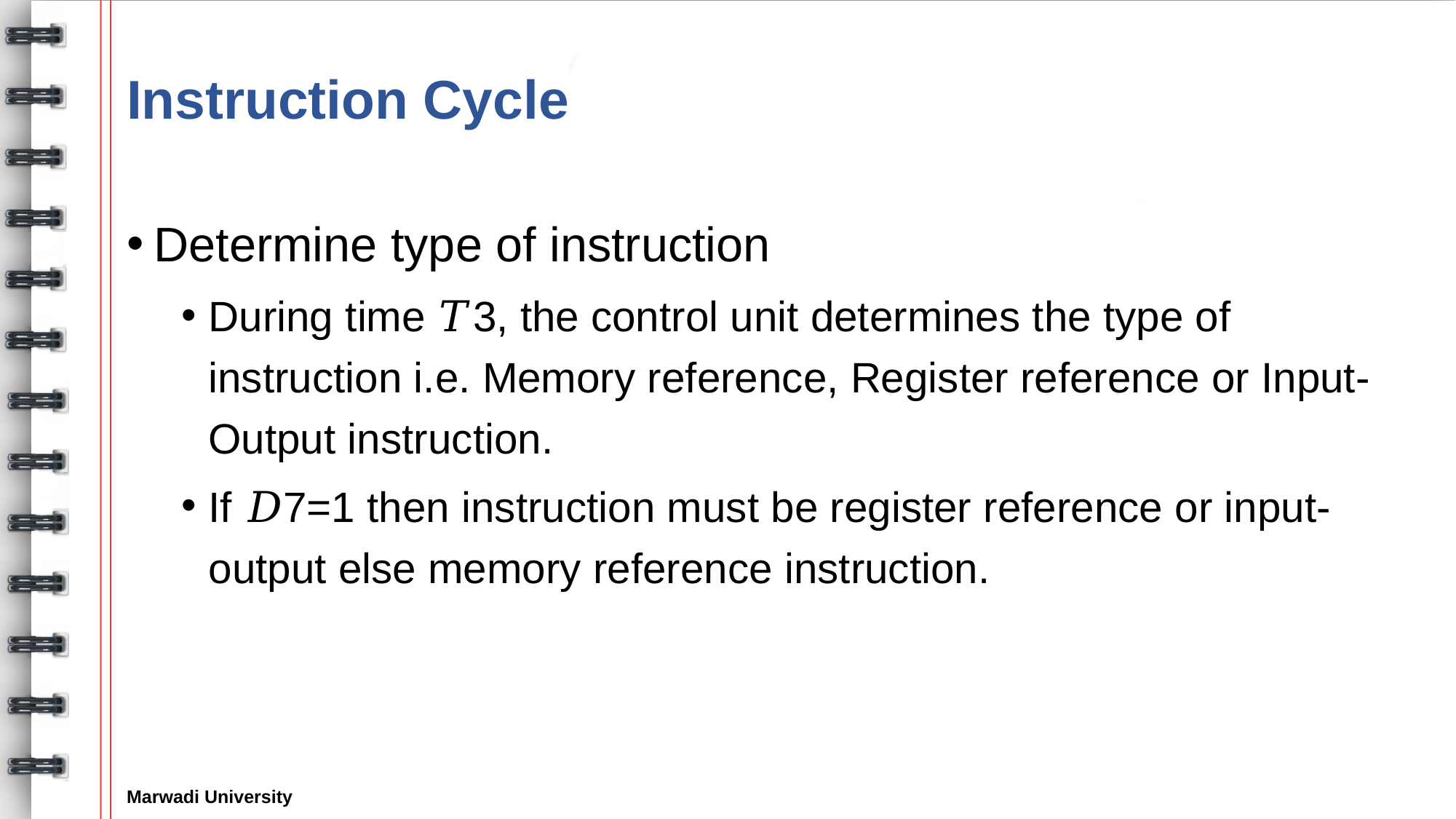

# Instruction Cycle
Determine type of instruction
During time 𝑇3, the control unit determines the type of instruction i.e. Memory reference, Register reference or Input-Output instruction.
If 𝐷7=1 then instruction must be register reference or input-output else memory reference instruction.
Marwadi University